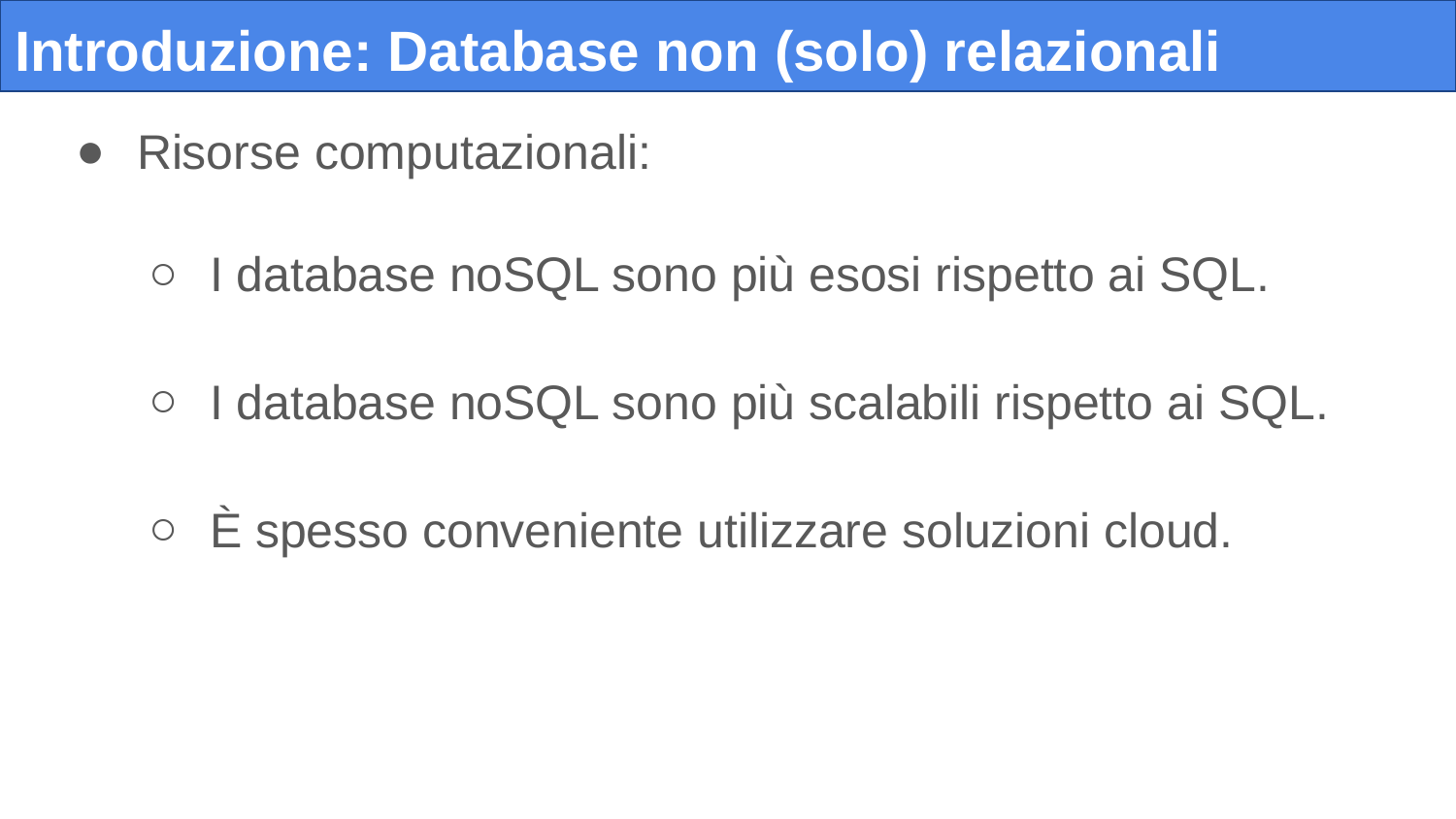

# Introduzione: Database non (solo) relazionali

Risorse computazionali:
I database noSQL sono più esosi rispetto ai SQL.
I database noSQL sono più scalabili rispetto ai SQL.
È spesso conveniente utilizzare soluzioni cloud.